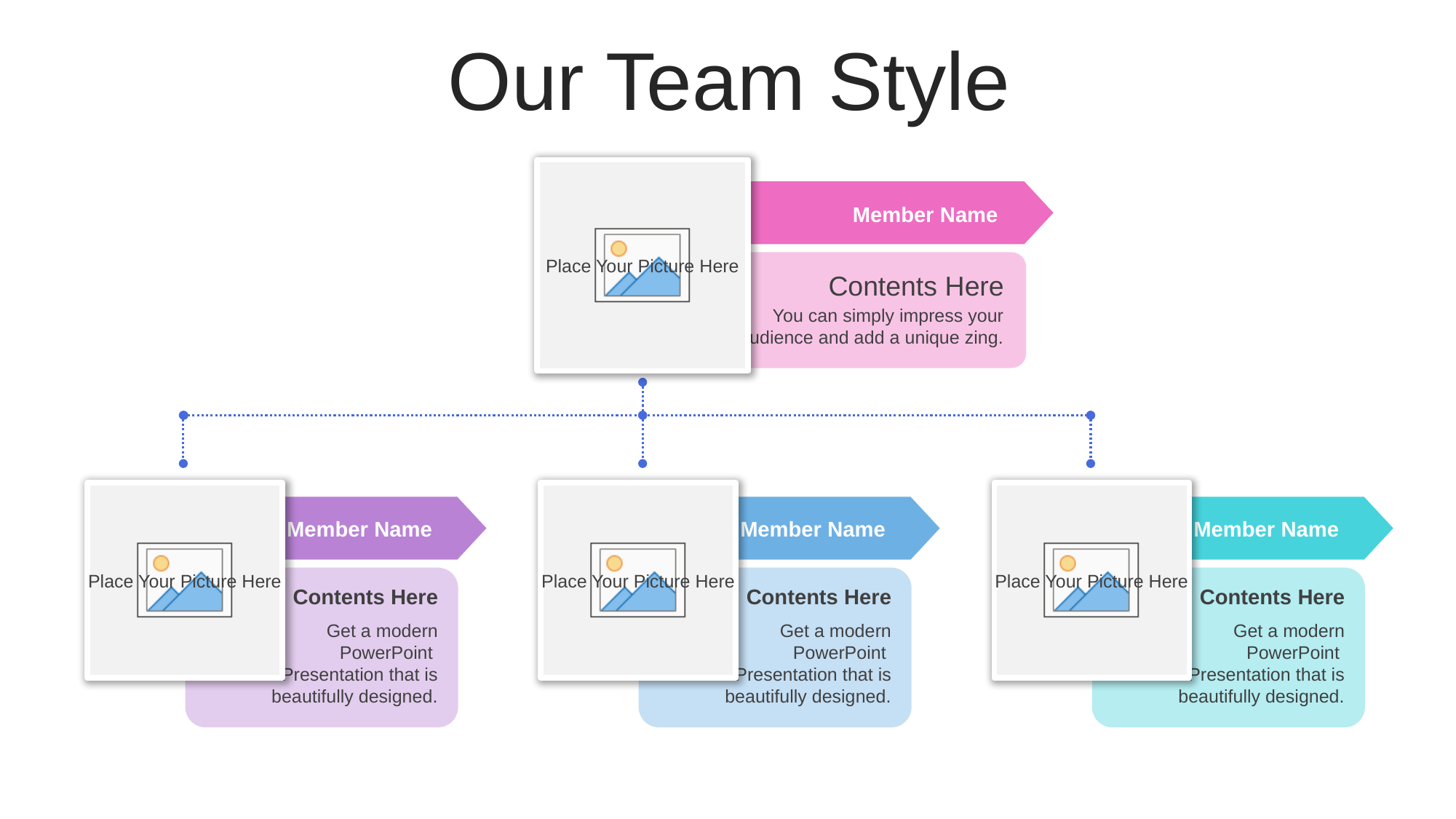

Our Team Style

Member Name

Contents Here
You can simply impress your audience and add a unique zing.

Member Name
Member Name
Member Name

Contents Here
Contents Here
Contents Here
Get a modern PowerPoint  Presentation that is beautifully designed.
Get a modern PowerPoint  Presentation that is beautifully designed.
Get a modern PowerPoint  Presentation that is beautifully designed.